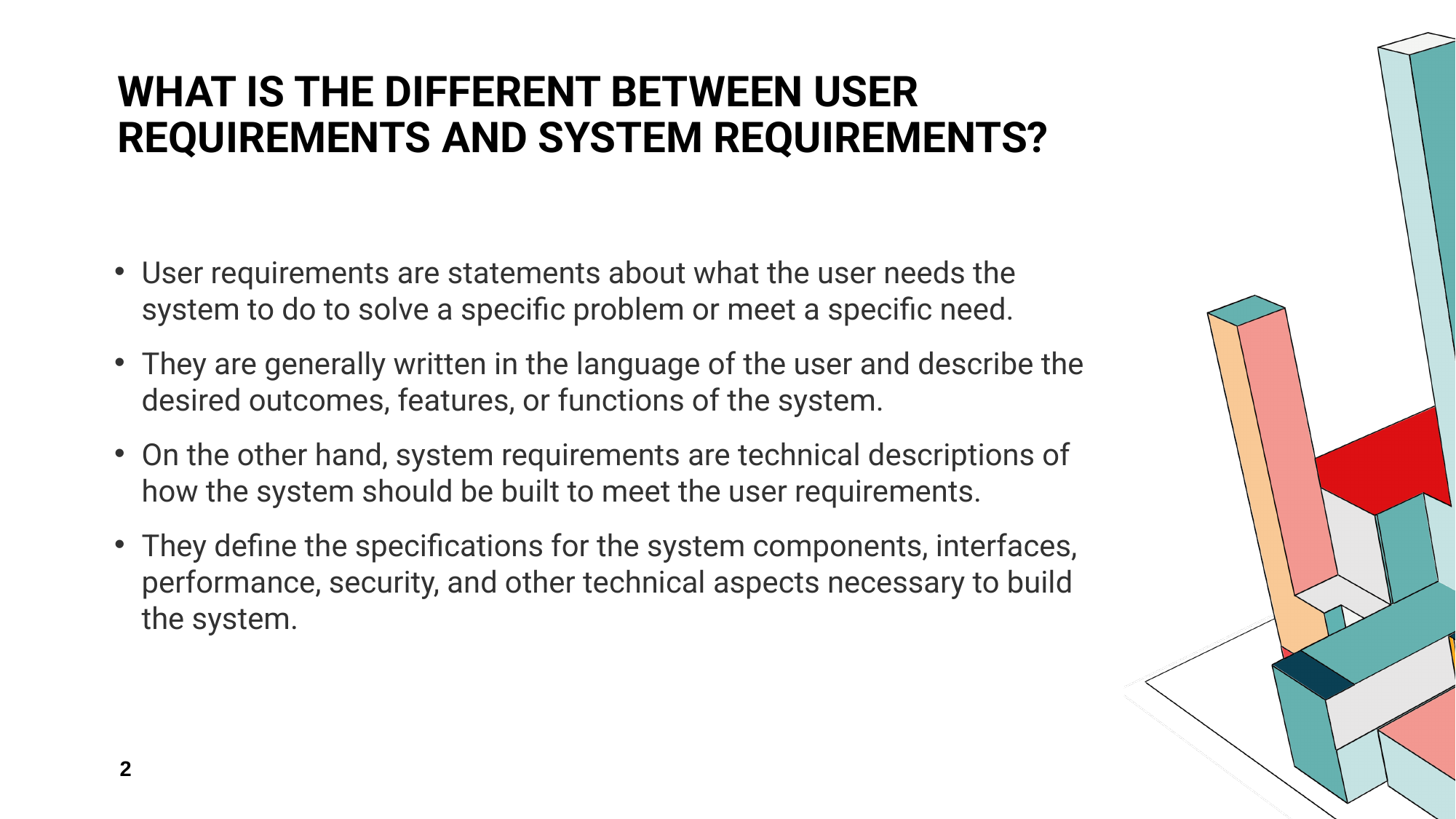

# What is the Different Between User Requirements and System Requirements?
User requirements are statements about what the user needs the system to do to solve a specific problem or meet a specific need.
They are generally written in the language of the user and describe the desired outcomes, features, or functions of the system.
On the other hand, system requirements are technical descriptions of how the system should be built to meet the user requirements.
They define the specifications for the system components, interfaces, performance, security, and other technical aspects necessary to build the system.
2